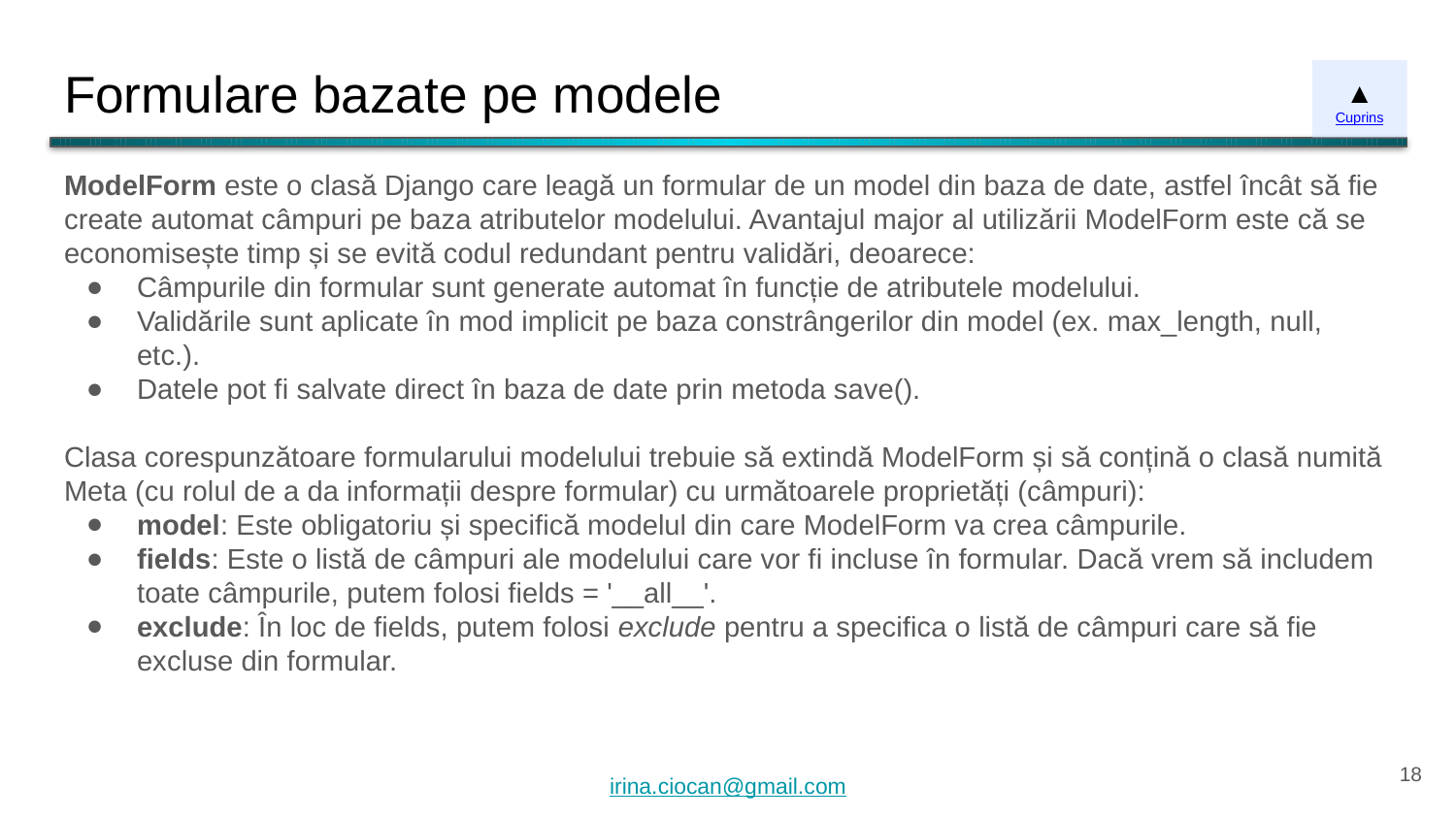

# Formulare bazate pe modele
▲
Cuprins

ModelForm este o clasă Django care leagă un formular de un model din baza de date, astfel încât să fie create automat câmpuri pe baza atributelor modelului. Avantajul major al utilizării ModelForm este că se economisește timp și se evită codul redundant pentru validări, deoarece:
Câmpurile din formular sunt generate automat în funcție de atributele modelului.
Validările sunt aplicate în mod implicit pe baza constrângerilor din model (ex. max_length, null, etc.).
Datele pot fi salvate direct în baza de date prin metoda save().

Clasa corespunzătoare formularului modelului trebuie să extindă ModelForm și să conțină o clasă numită Meta (cu rolul de a da informații despre formular) cu următoarele proprietăți (câmpuri):
model: Este obligatoriu și specifică modelul din care ModelForm va crea câmpurile.
fields: Este o listă de câmpuri ale modelului care vor fi incluse în formular. Dacă vrem să includem toate câmpurile, putem folosi fields = '__all__'.
exclude: În loc de fields, putem folosi exclude pentru a specifica o listă de câmpuri care să fie excluse din formular.

18
irina.ciocan@gmail.com